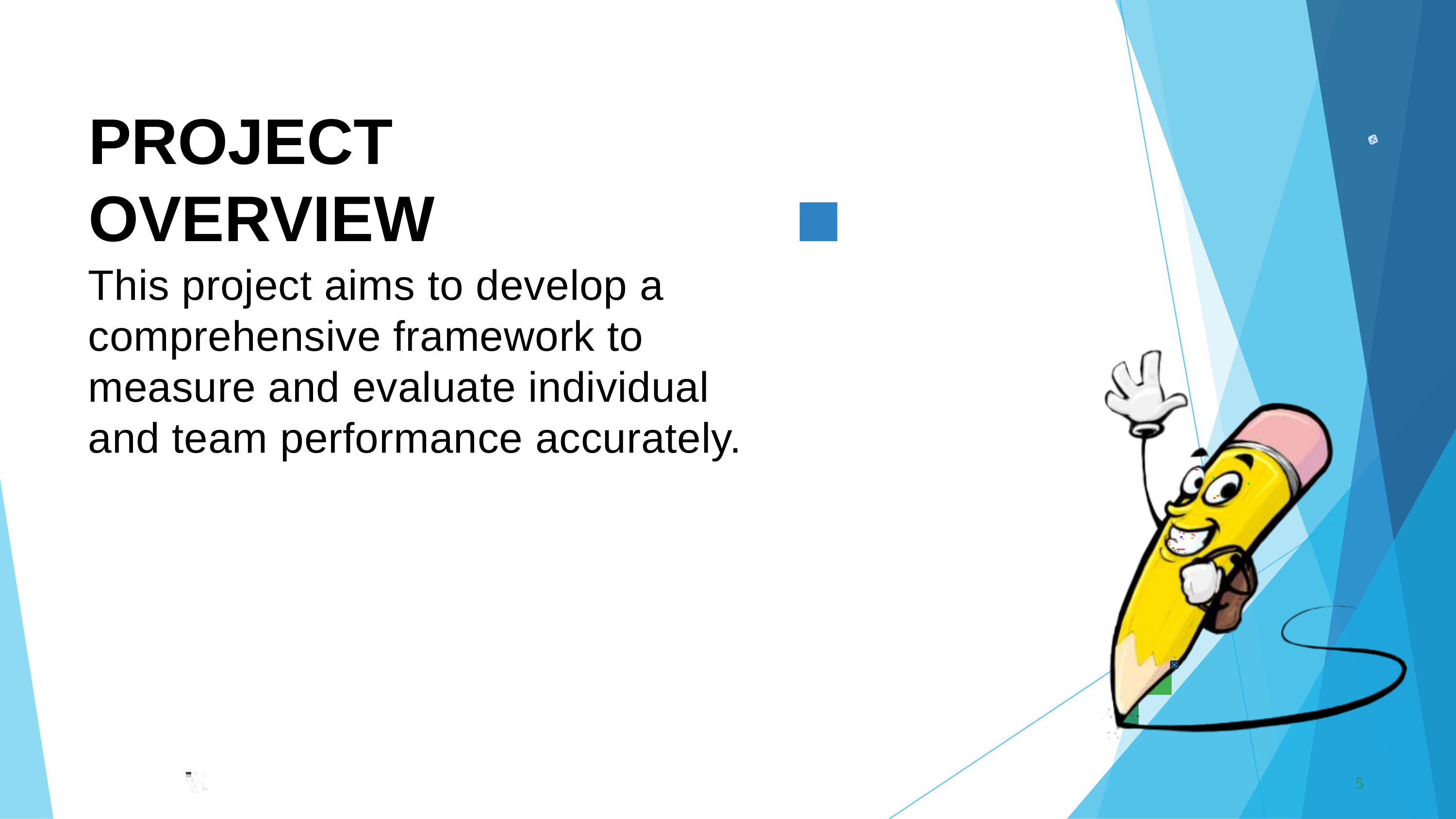

PROJECT	OVERVIEW

This project aims to develop a comprehensive framework to measure and evaluate individual and team performance accurately.

5